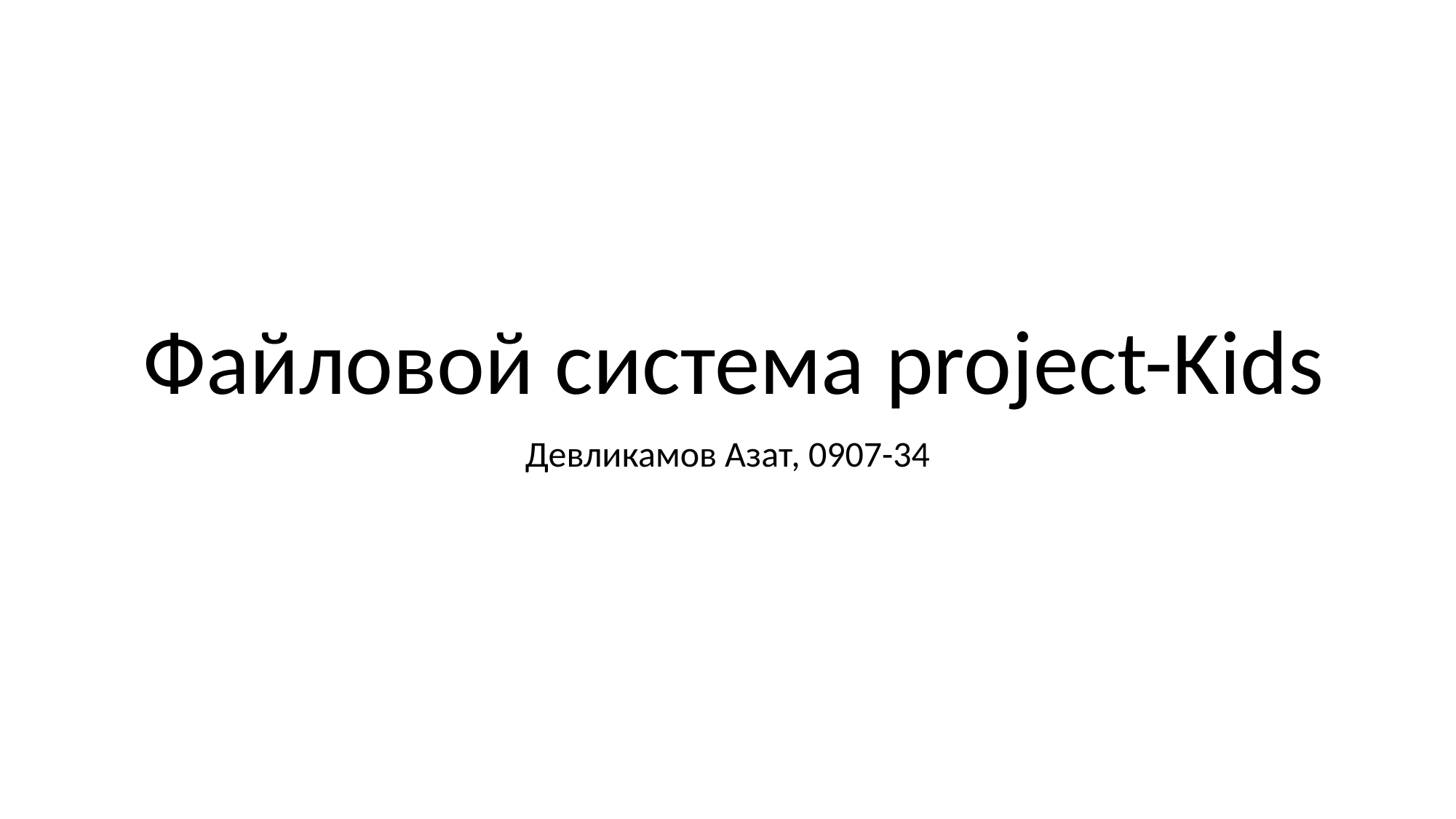

# Файловой система project-Kids
Девликамов Азат, 0907-34